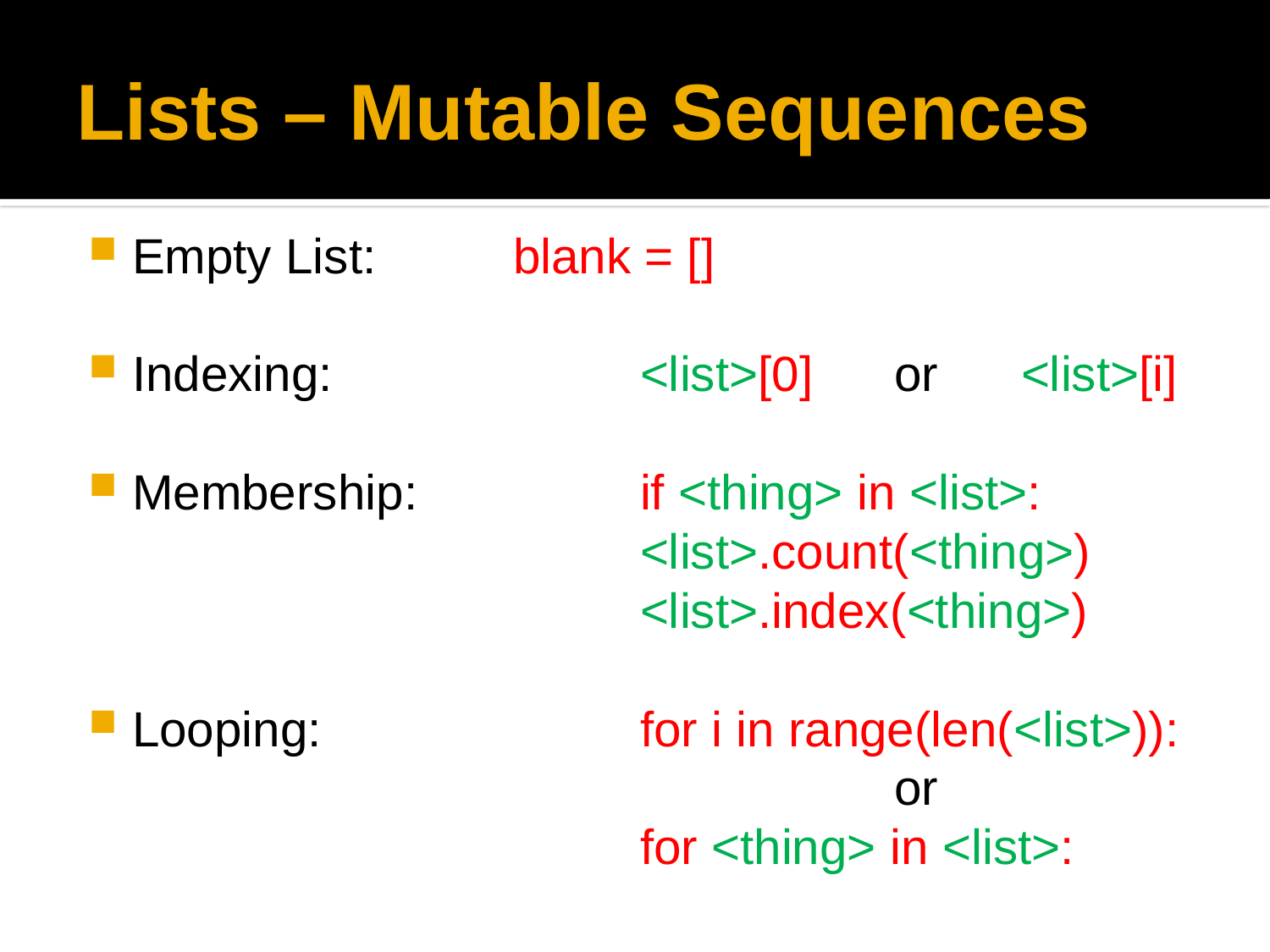

# Lists – Mutable Sequences
Empty List:		blank = []

Indexing:	     		<list>[0]  	or  	<list>[i]

Membership:   		if <thing> in <list>:
				<list>.count(<thing>)
				<list>.index(<thing>)

Looping:			for i in range(len(<list>)):						or
				for <thing> in <list>: